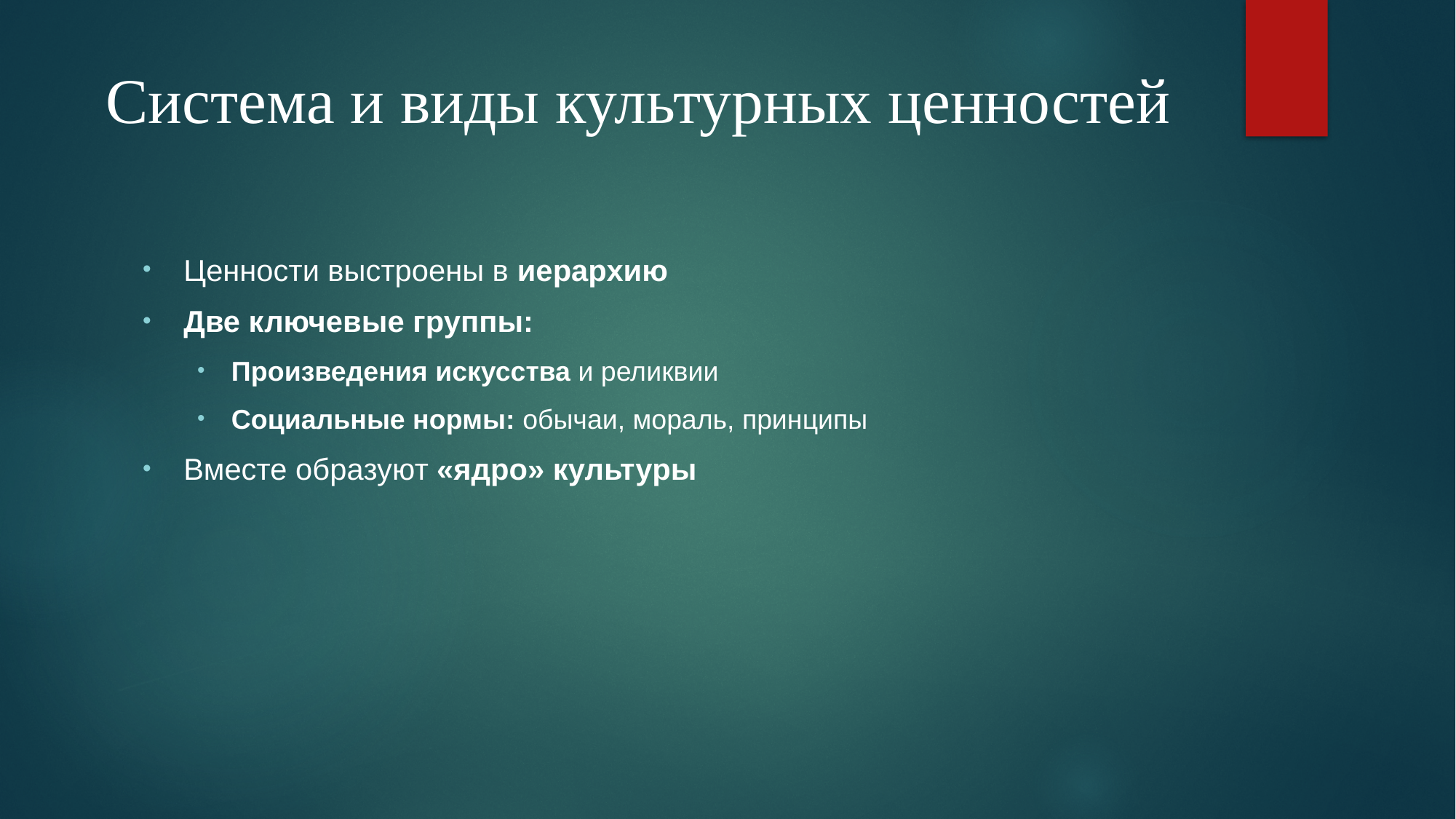

# Система и виды культурных ценностей
Ценности выстроены в иерархию
Две ключевые группы:
Произведения искусства и реликвии
Социальные нормы: обычаи, мораль, принципы
Вместе образуют «ядро» культуры